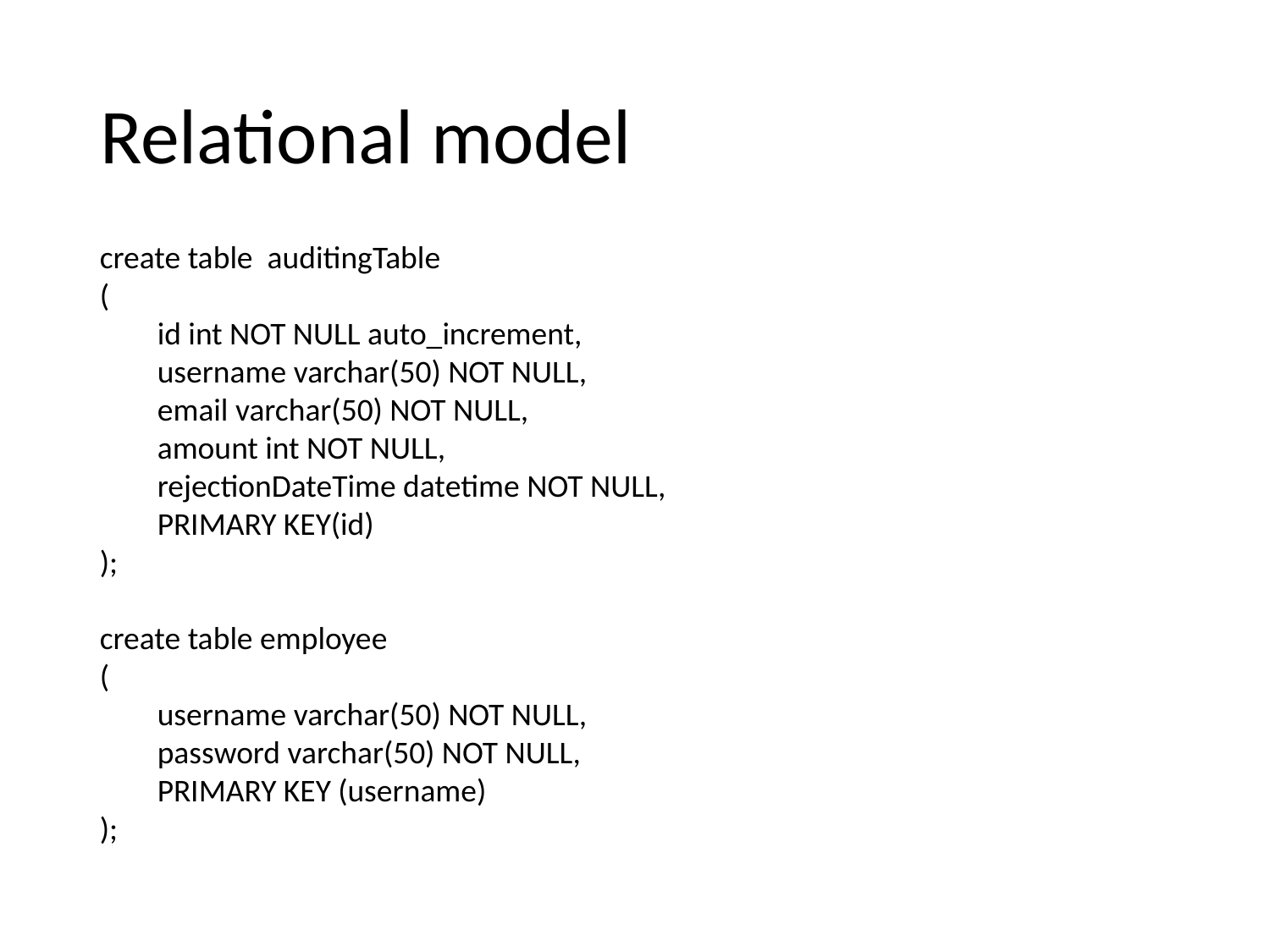

# Relational model
create table  auditingTable
(
        id int NOT NULL auto_increment,
        username varchar(50) NOT NULL,
        email varchar(50) NOT NULL,
        amount int NOT NULL,
        rejectionDateTime datetime NOT NULL,
        PRIMARY KEY(id)
);

create table employee
(
        username varchar(50) NOT NULL,
        password varchar(50) NOT NULL,
        PRIMARY KEY (username)
);